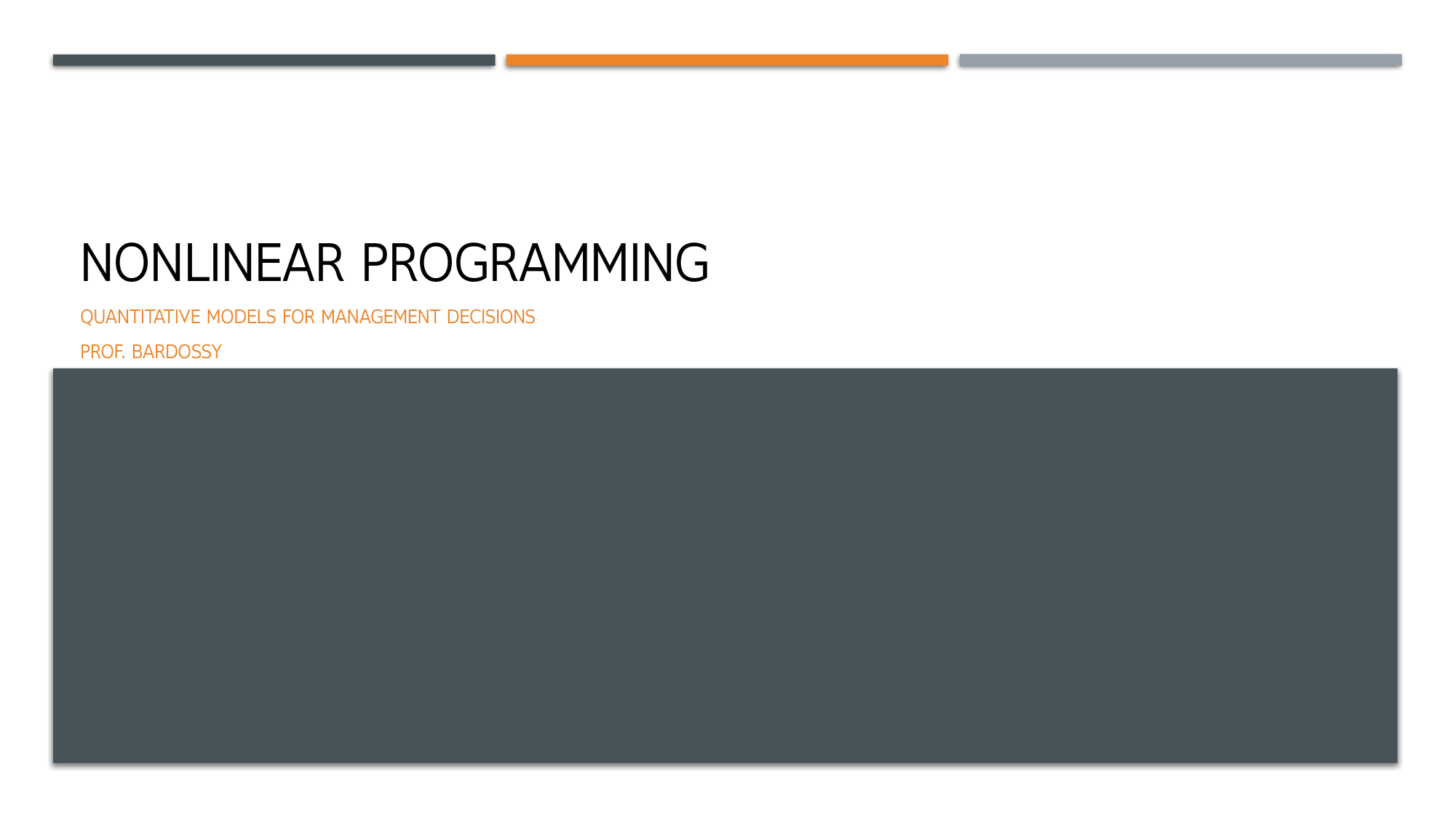

# Nonlinear Programming
Quantitative Models for Management Decisions
Prof. Bardossy